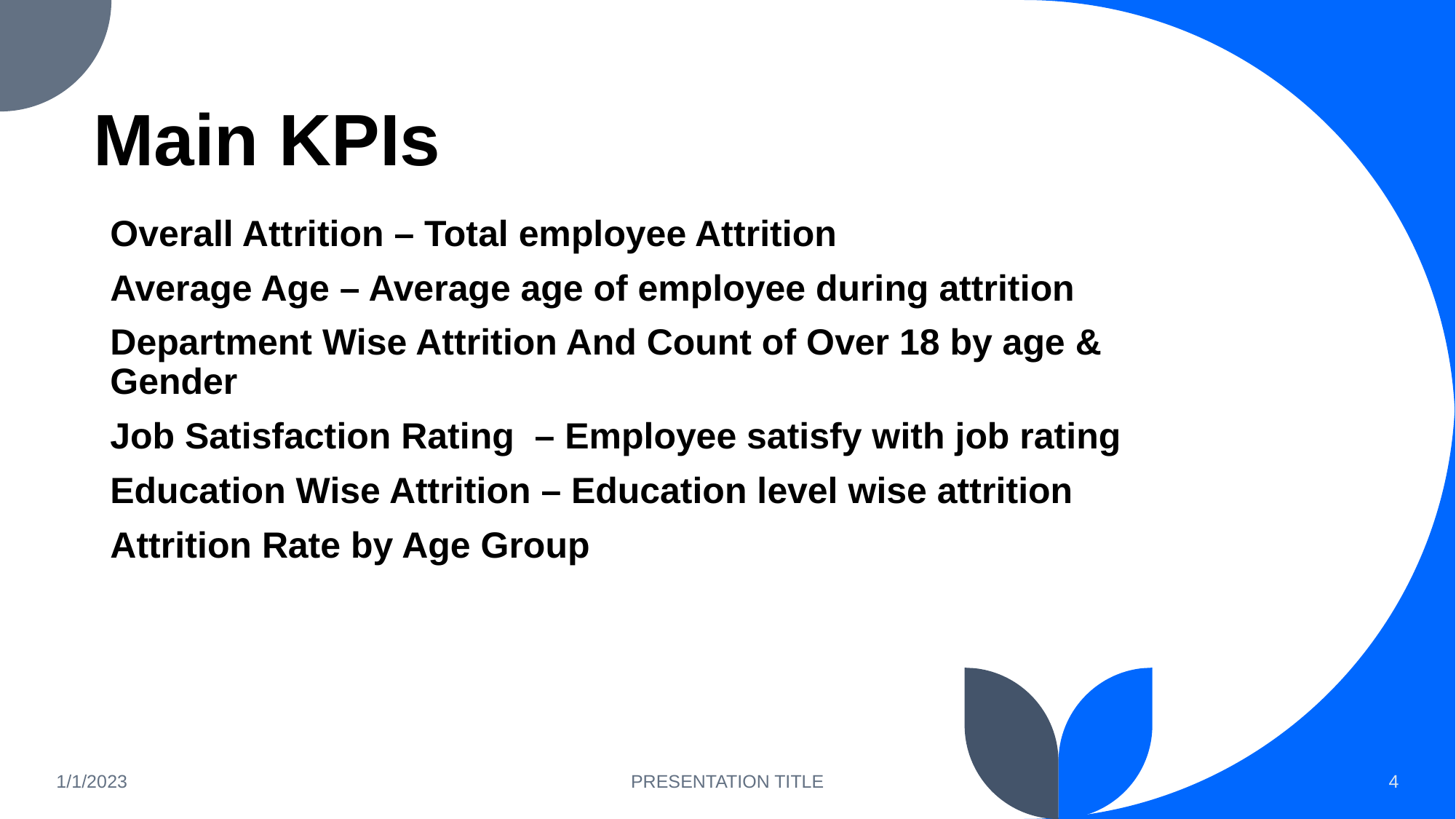

# Main KPIs
Overall Attrition – Total employee Attrition
Average Age – Average age of employee during attrition
Department Wise Attrition And Count of Over 18 by age & Gender
Job Satisfaction Rating  – Employee satisfy with job rating
Education Wise Attrition – Education level wise attrition
Attrition Rate by Age Group

1/1/2023
PRESENTATION TITLE
4